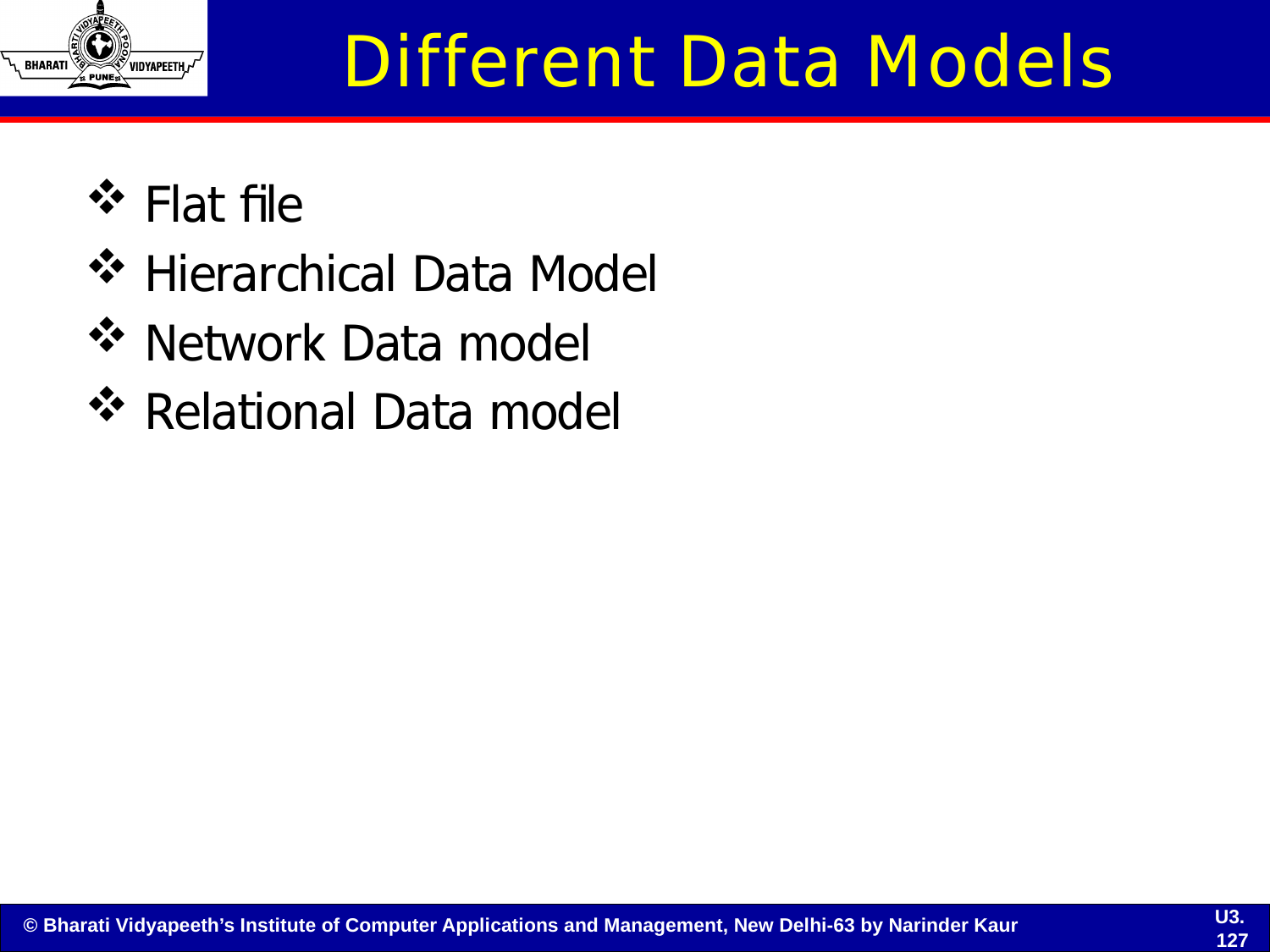

Different Data Models
 Flat file
 Hierarchical Data Model
 Network Data model
 Relational Data model